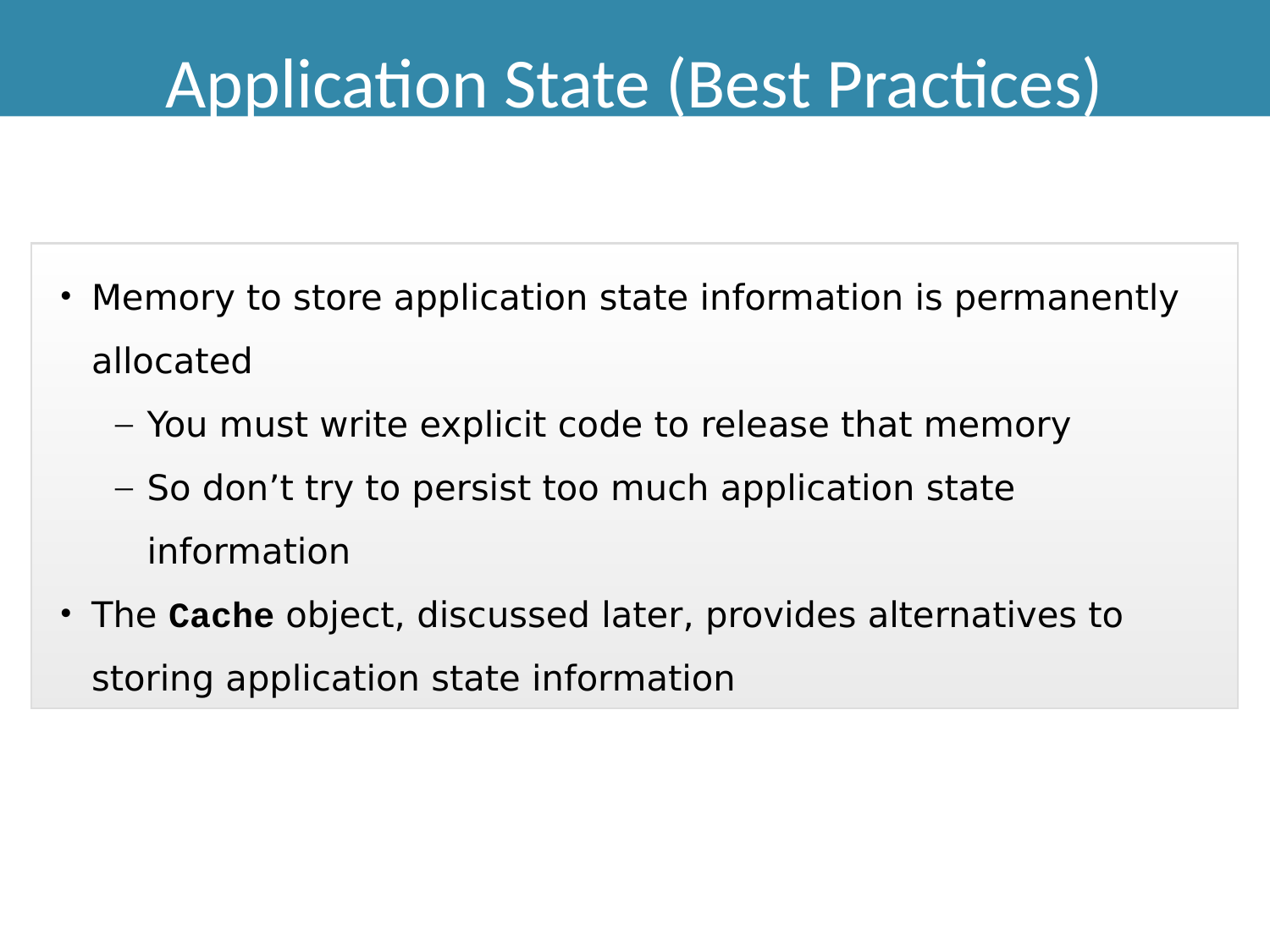

Application State (Best Practices)
Memory to store application state information is permanently allocated
You must write explicit code to release that memory
So don’t try to persist too much application state information
The Cache object, discussed later, provides alternatives to storing application state information